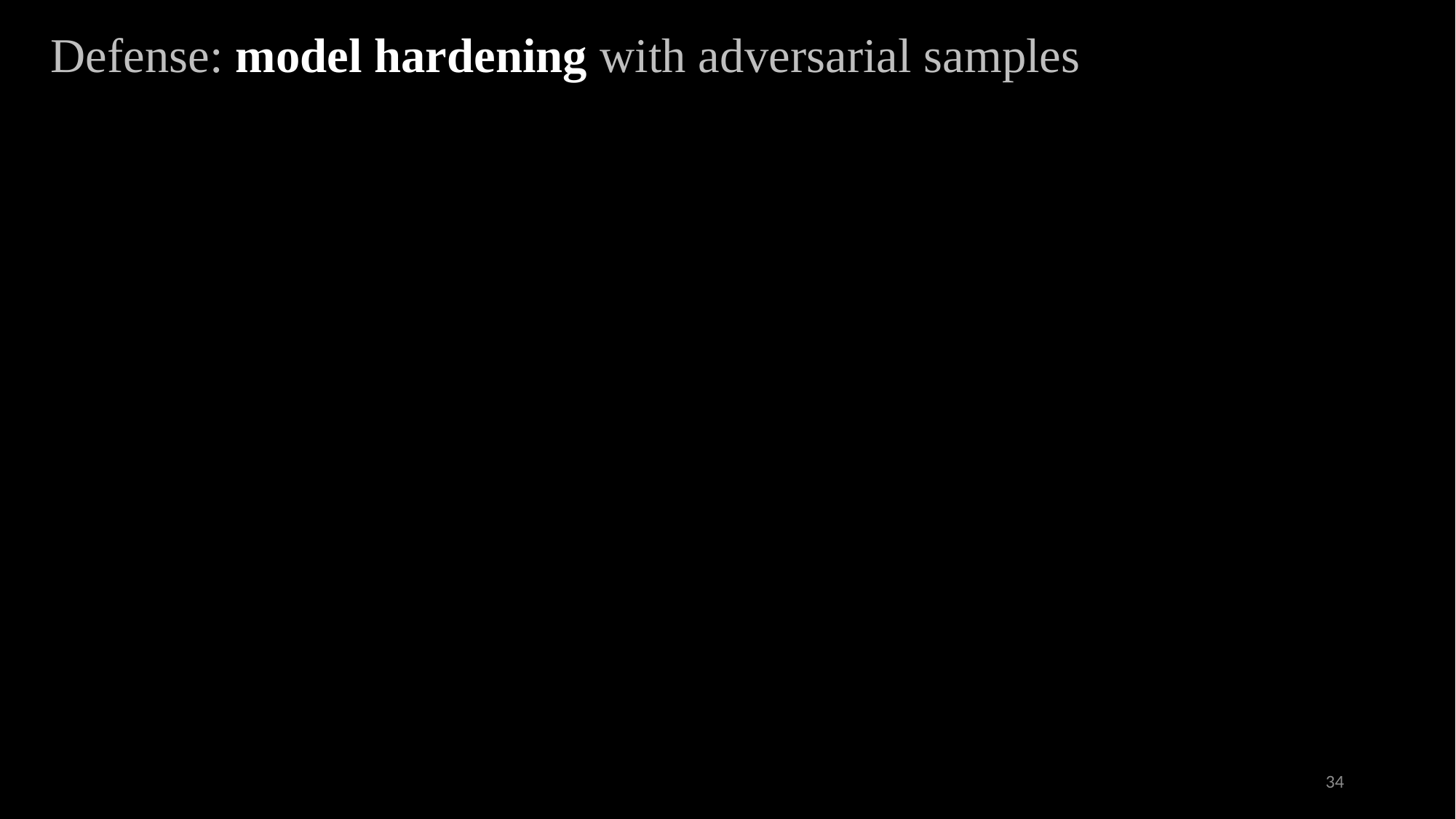

# Defense: model hardening with adversarial samples
34